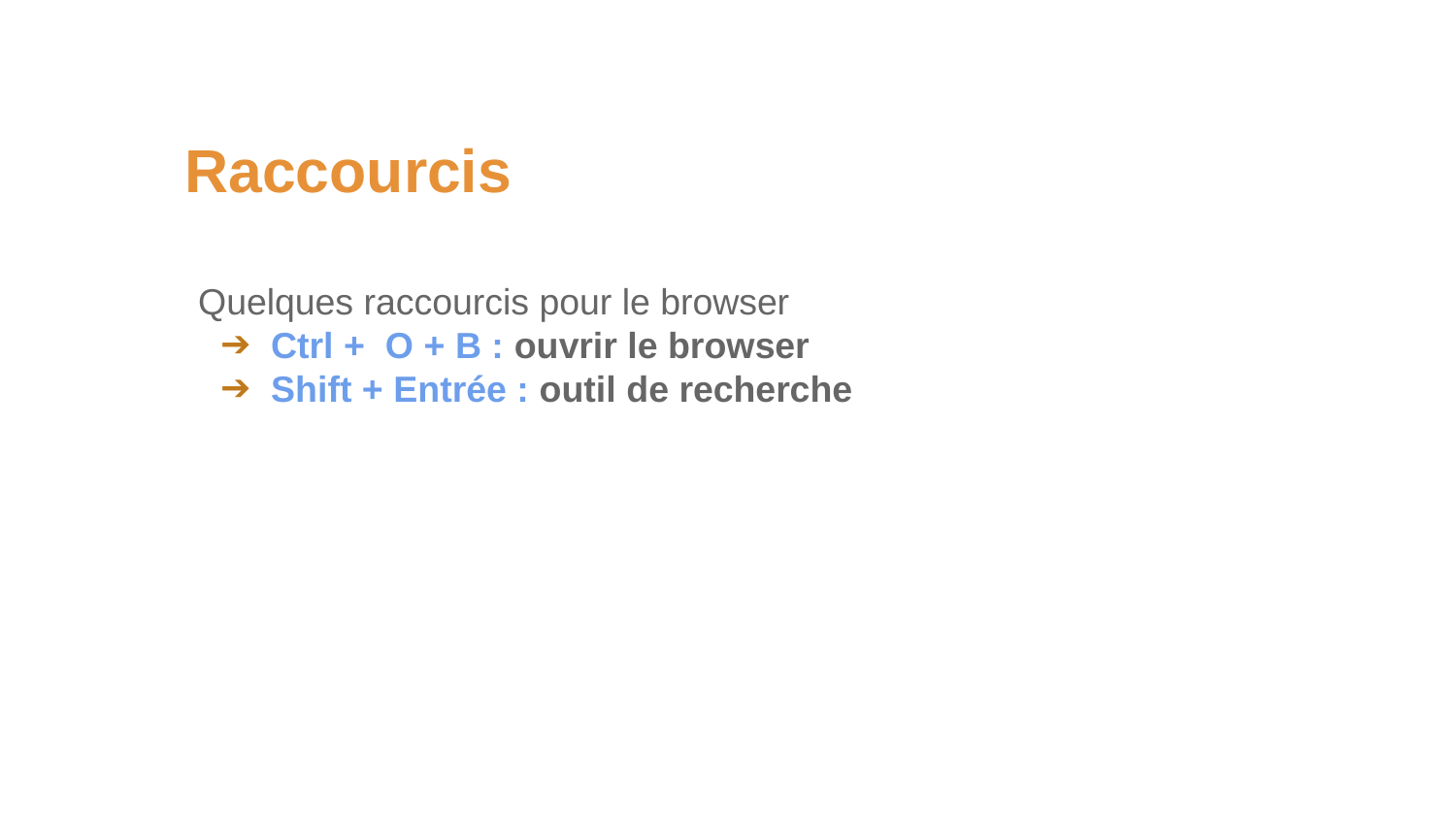

Raccourcis

Quelques raccourcis pour le browser
Ctrl +  O + B : ouvrir le browser
Shift + Entrée : outil de recherche